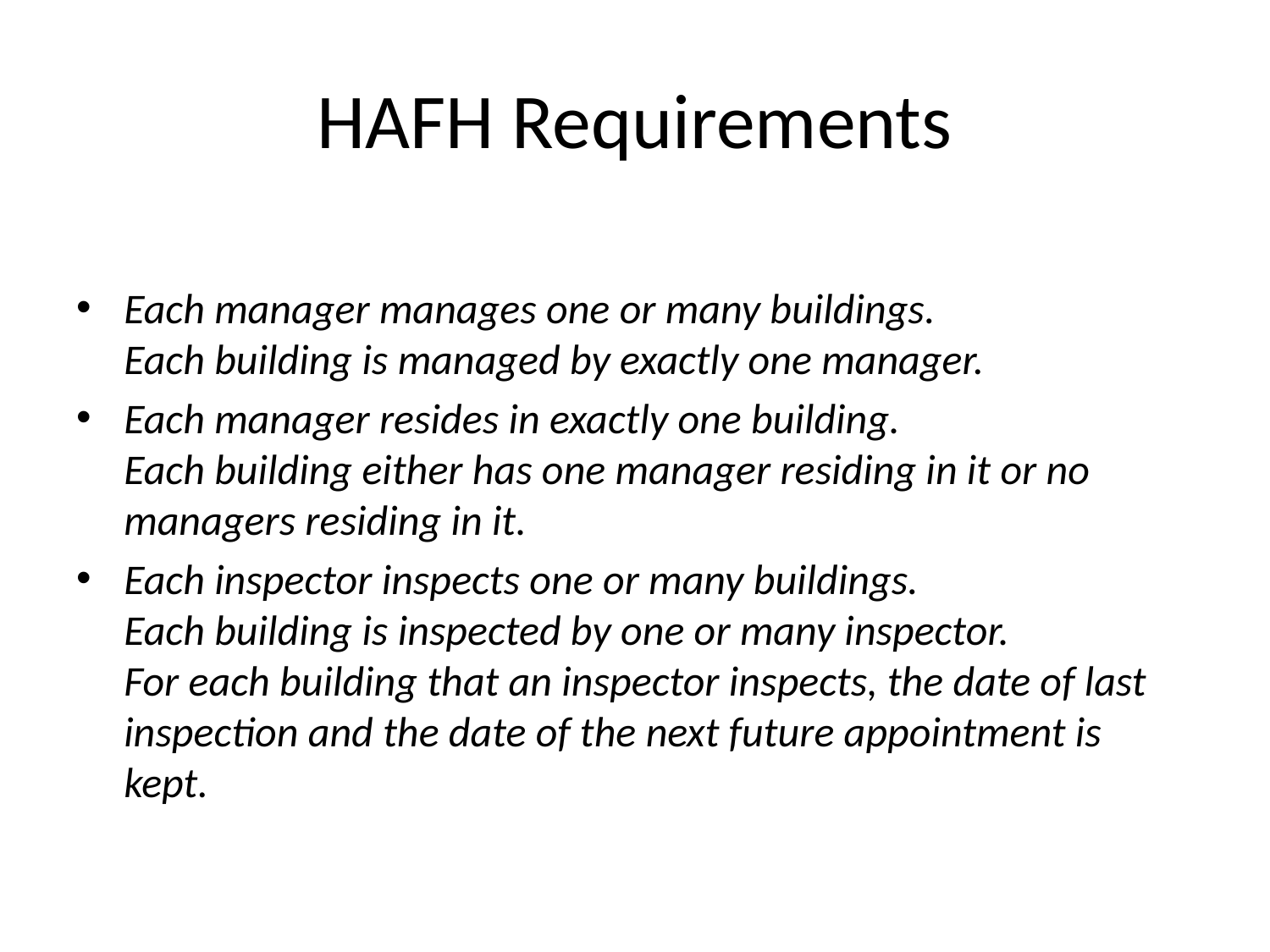

# HAFH Requirements
Each manager manages one or many buildings.
Each building is managed by exactly one manager.
Each manager resides in exactly one building.
Each building either has one manager residing in it or no managers residing in it.
Each inspector inspects one or many buildings.
Each building is inspected by one or many inspector.
For each building that an inspector inspects, the date of last inspection and the date of the next future appointment is kept.